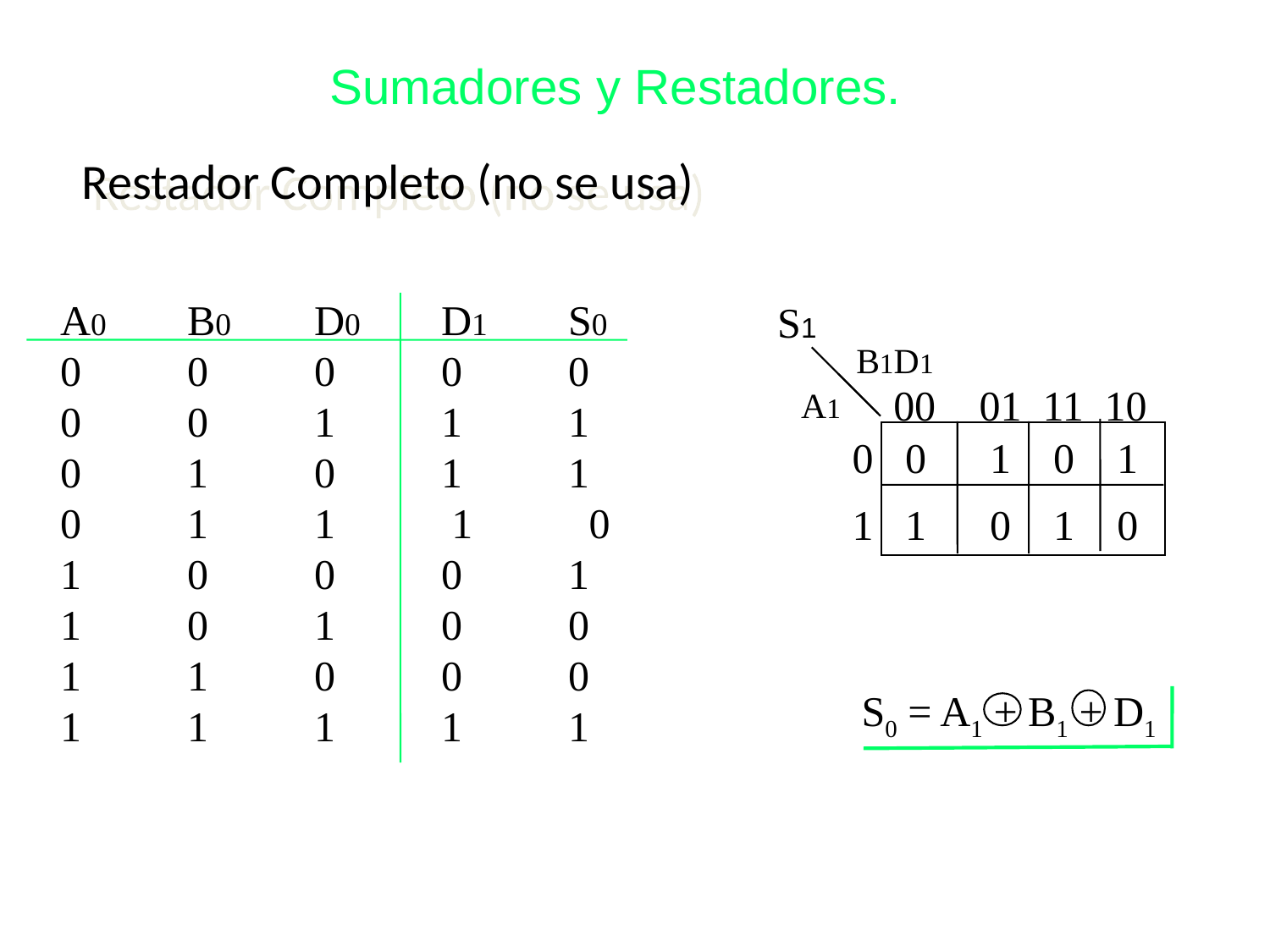

# Sumadores y Restadores.
Restador Completo (no se usa)
A0	B0	D0	D1	S0
0	0	0	0	0
0	0	1	1	1
0	1	0	1	1
0	1	1           1           0
1	0	0	0	1
1	0	1	0	0
1	1	0	0	0
1	1	1	1	1

S1
    B1D1
A1

   00	01  11  10
0   0	 1    0    1

1   1      0    1    0

S0 = A1 + B1 + D1